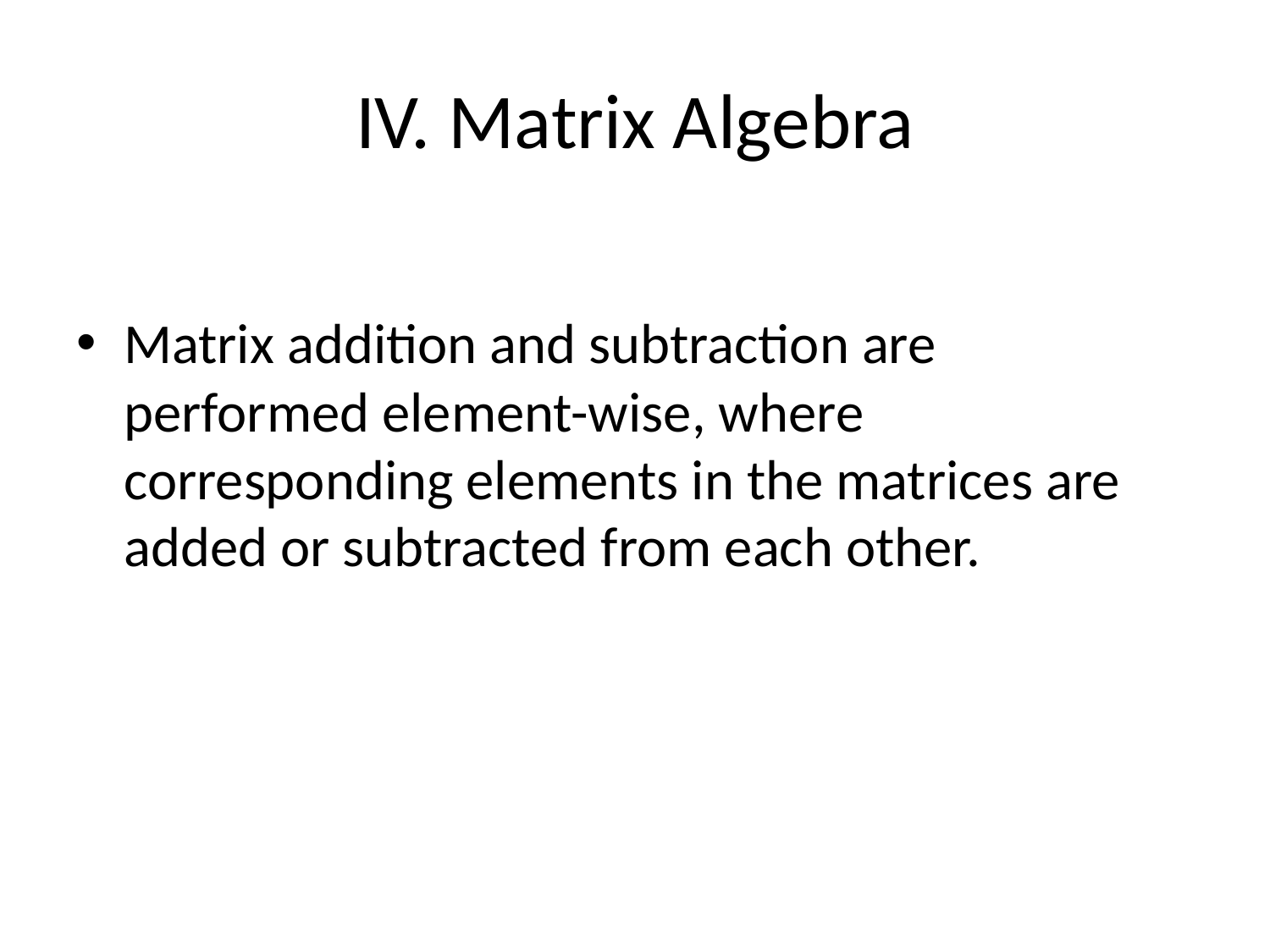

# IV. Matrix Algebra

Matrix addition and subtraction are performed element-wise, where corresponding elements in the matrices are added or subtracted from each other.